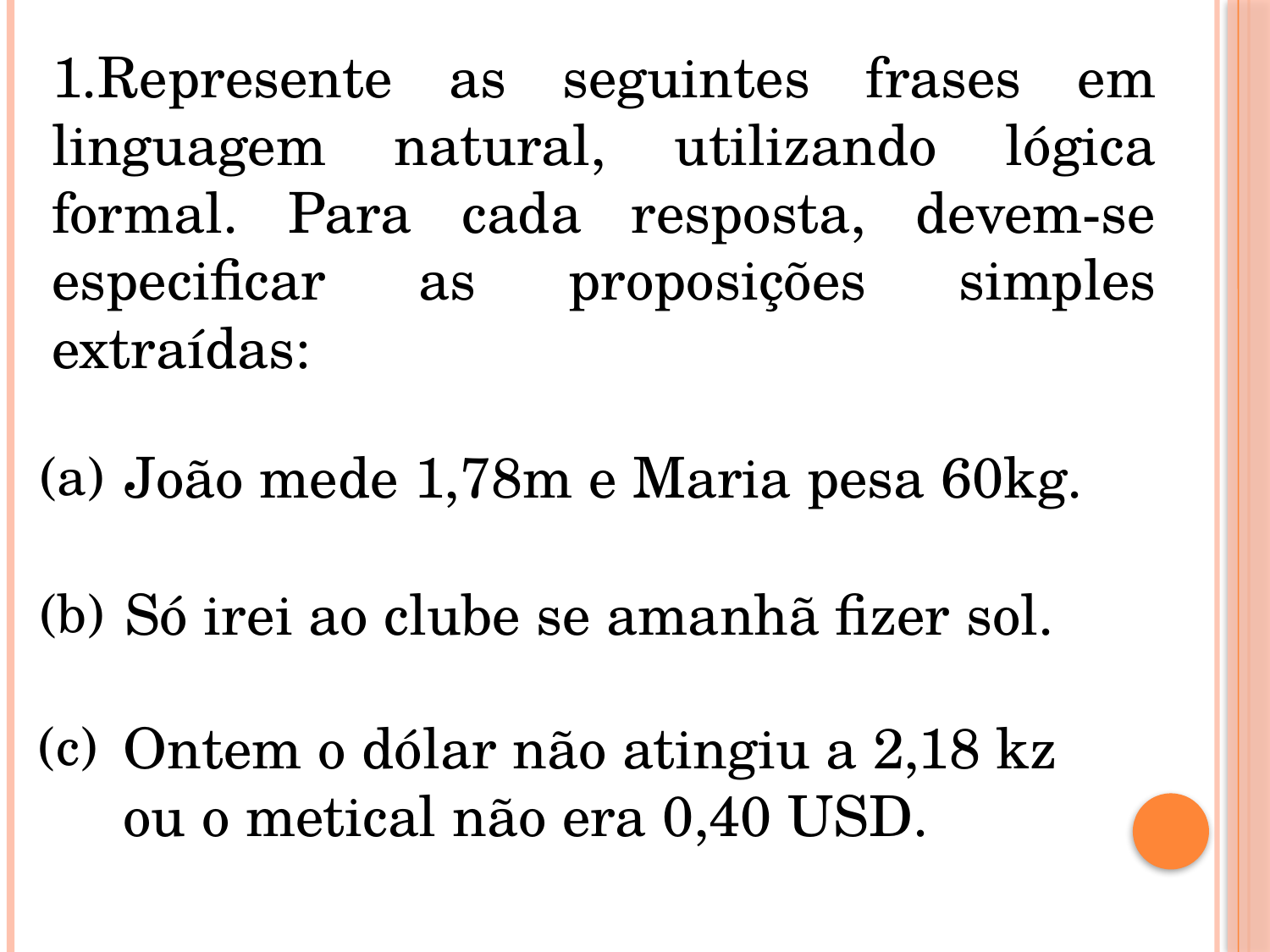

1.Represente as seguintes frases em linguagem natural, utilizando lógica formal. Para cada resposta, devem-se especificar as proposições simples extraídas:
João mede 1,78m e Maria pesa 60kg.
(a)
Só irei ao clube se amanhã fizer sol.
(b)
Ontem o dólar não atingiu a 2,18 kz ou o metical não era 0,40 USD.
(c)